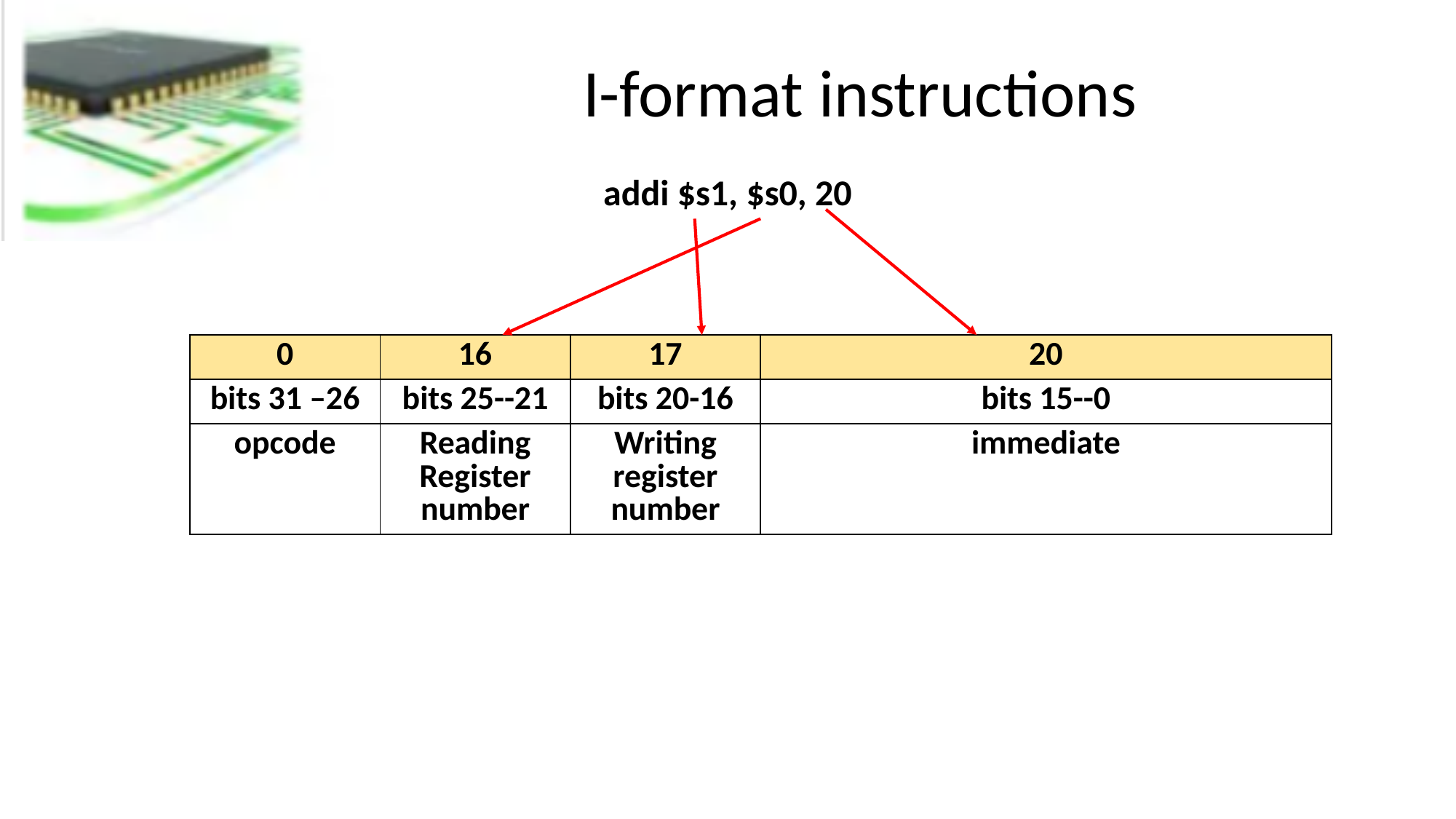

# I-format instructions
addi $s1, $s0, 20
| 0 | 16 | 17 | 20 |
| --- | --- | --- | --- |
| bits 31 –26 | bits 25--21 | bits 20-16 | bits 15--0 |
| opcode | Reading Register number | Writing register number | immediate |